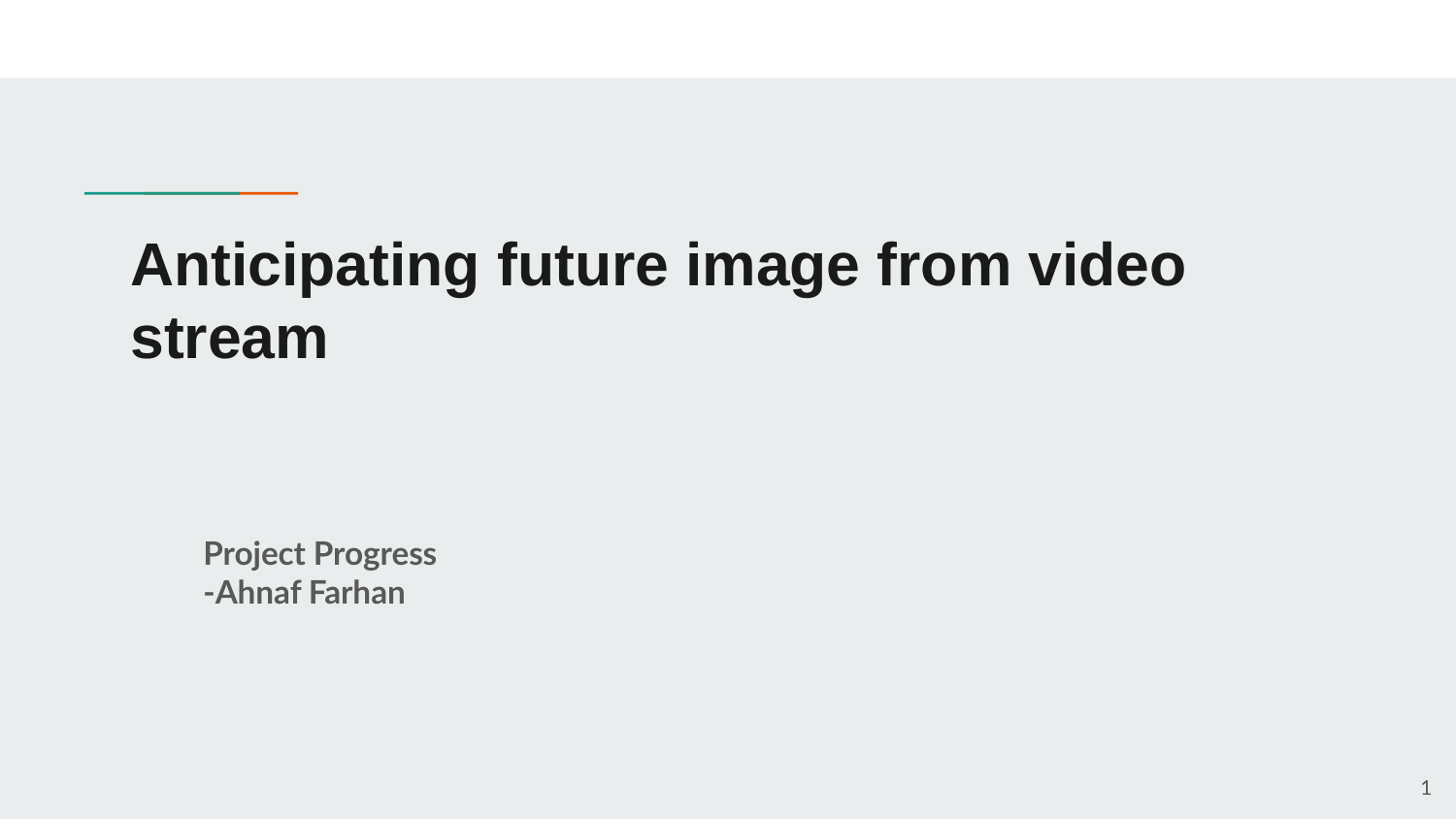

# Anticipating future image from video stream
Project Progress
-Ahnaf Farhan
1